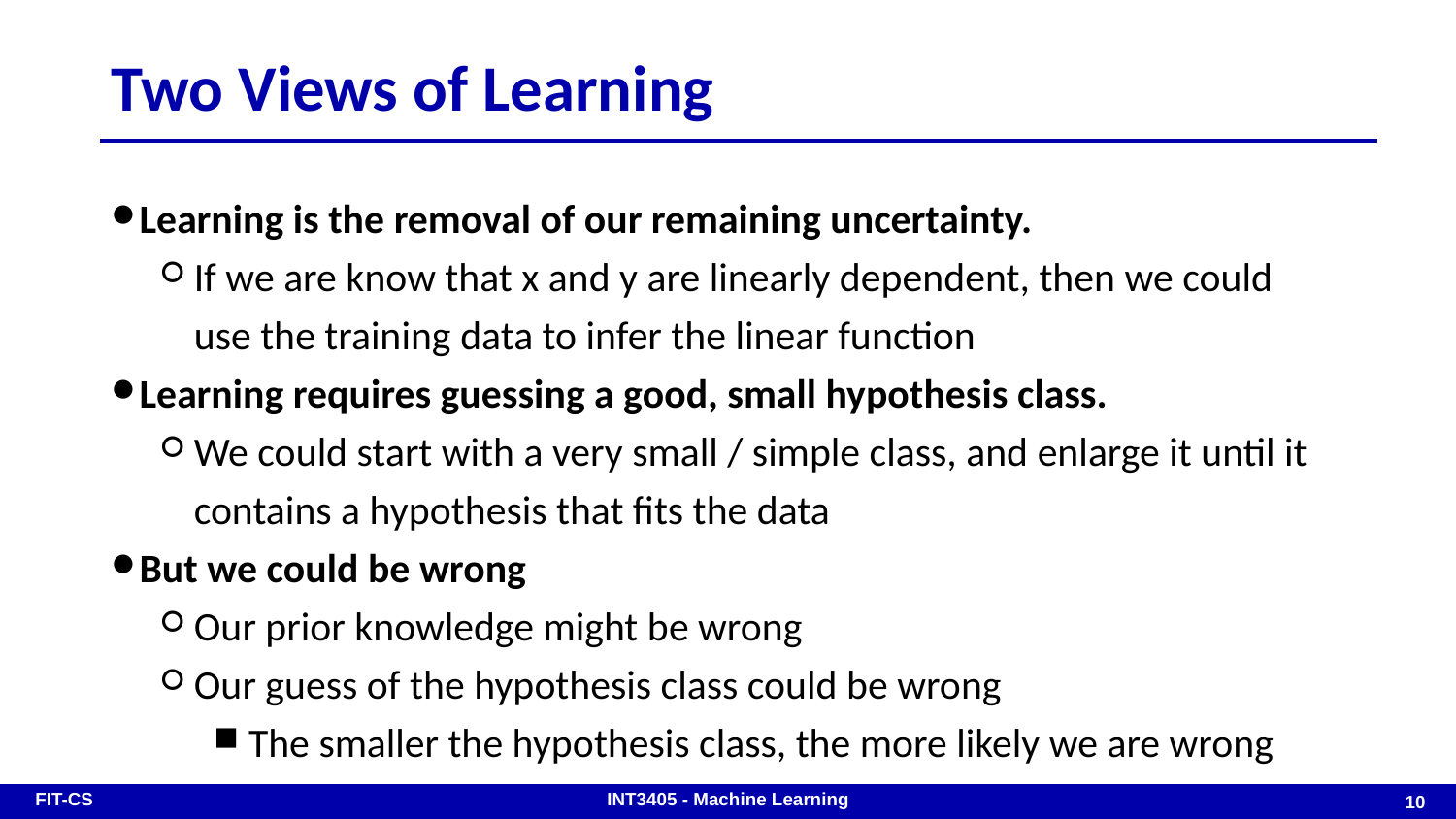

# Two Views of Learning
Learning is the removal of our remaining uncertainty.
If we are know that x and y are linearly dependent, then we could use the training data to infer the linear function
Learning requires guessing a good, small hypothesis class.
We could start with a very small / simple class, and enlarge it until it contains a hypothesis that fits the data
But we could be wrong
Our prior knowledge might be wrong
Our guess of the hypothesis class could be wrong
The smaller the hypothesis class, the more likely we are wrong
10
FIT-CS
INT3405 - Machine Learning